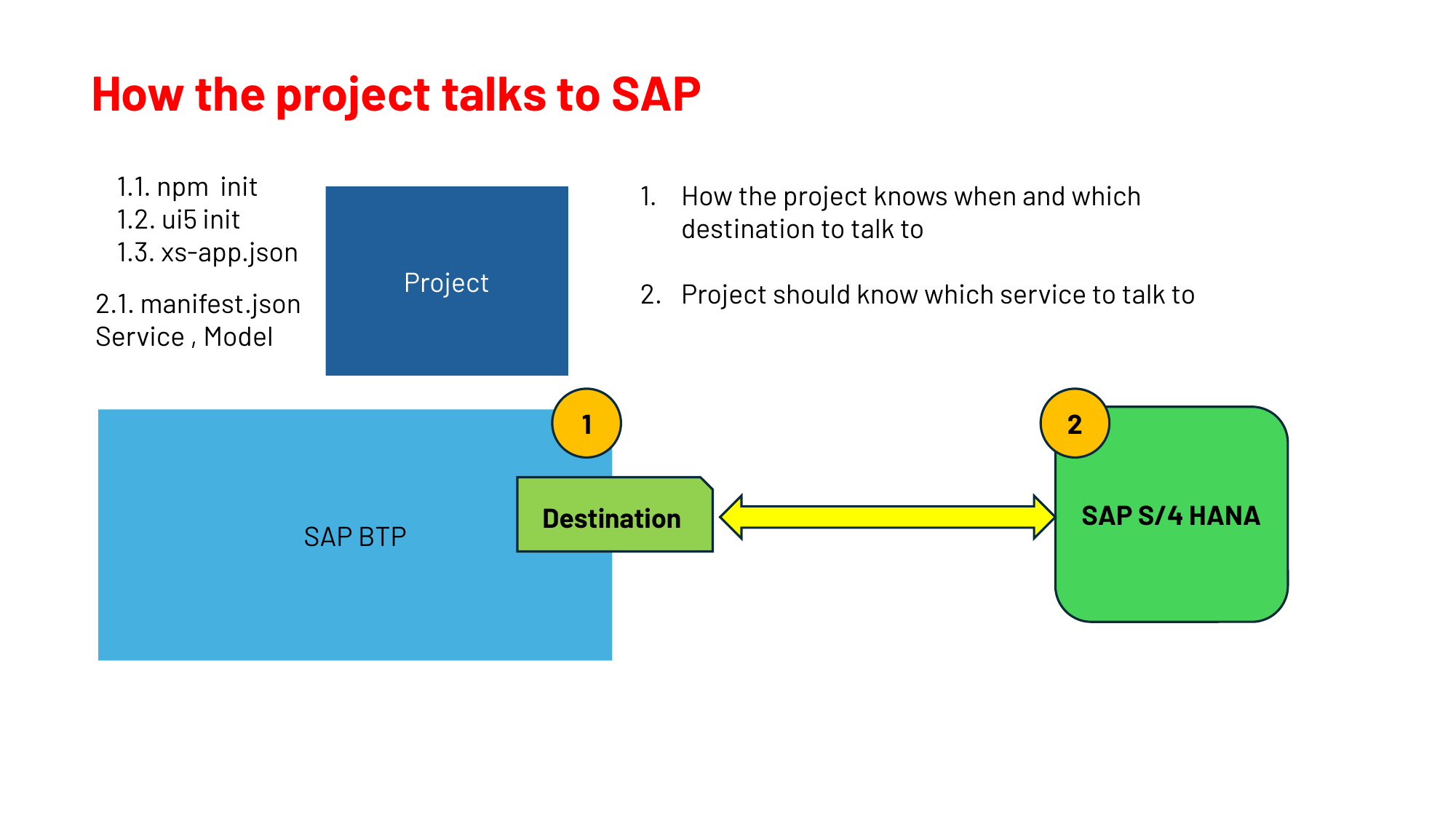

How the project talks to SAP
1.1. npm  init
1.2. ui5 init
1.3. xs-app.json
How the project knows when and which destination to talk to

Project should know which service to talk to
Project
2.1. manifest.json
Service , Model
1
2
SAP S/4 HANA
SAP BTP
Destination